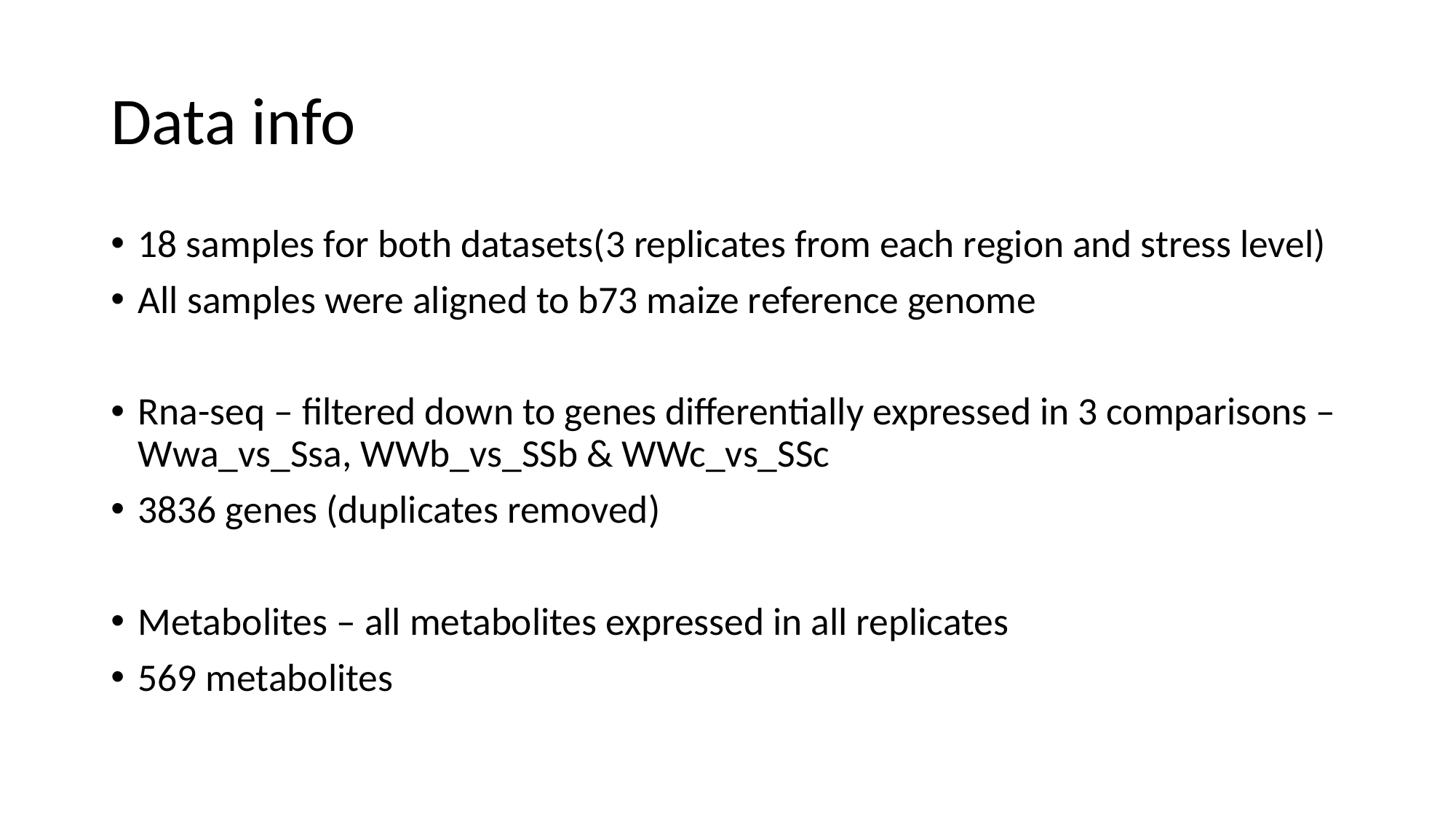

# Data info
18 samples for both datasets(3 replicates from each region and stress level)
All samples were aligned to b73 maize reference genome

Rna-seq – filtered down to genes differentially expressed in 3 comparisons – Wwa_vs_Ssa, WWb_vs_SSb & WWc_vs_SSc
3836 genes (duplicates removed)

Metabolites – all metabolites expressed in all replicates
569 metabolites